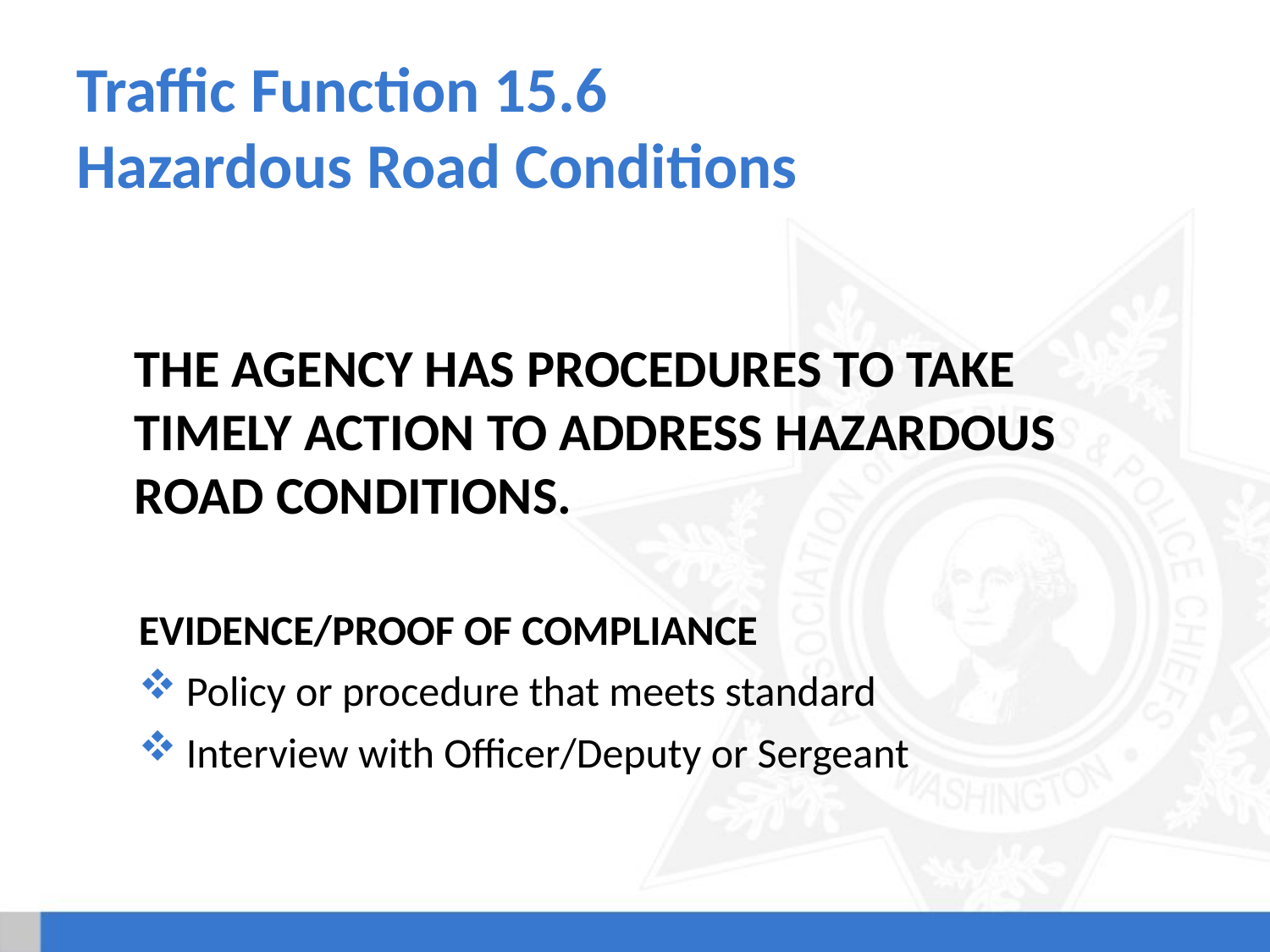

# Traffic Function 15.6 Hazardous Road Conditions
The agency has procedures to take timely action to address hazardous road conditions.

Evidence/Proof of Compliance
Policy or procedure that meets standard
Interview with Officer/Deputy or Sergeant